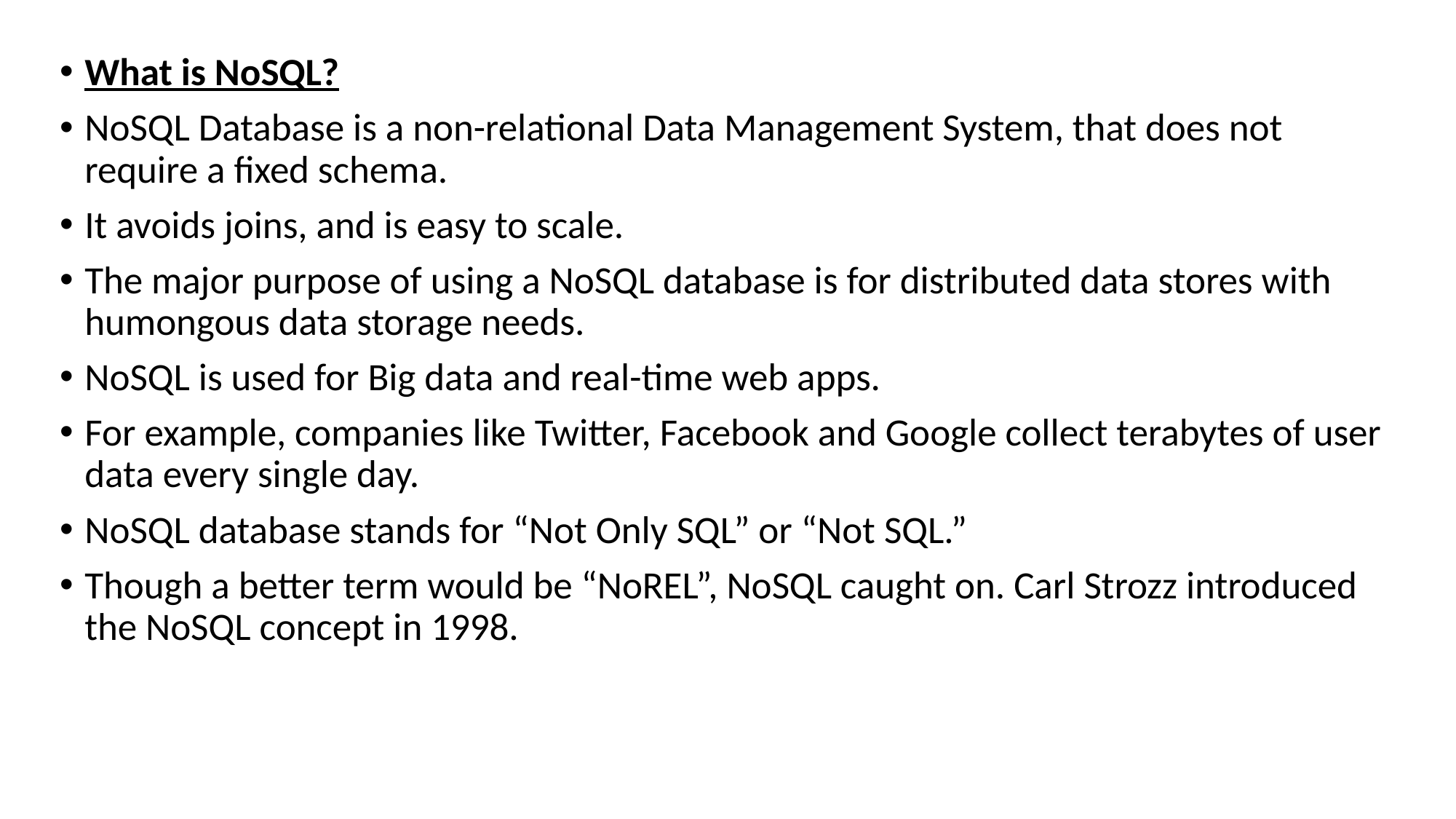

What is NoSQL?
NoSQL Database is a non-relational Data Management System, that does not require a fixed schema.
It avoids joins, and is easy to scale.
The major purpose of using a NoSQL database is for distributed data stores with humongous data storage needs.
NoSQL is used for Big data and real-time web apps.
For example, companies like Twitter, Facebook and Google collect terabytes of user data every single day.
NoSQL database stands for “Not Only SQL” or “Not SQL.”
Though a better term would be “NoREL”, NoSQL caught on. Carl Strozz introduced the NoSQL concept in 1998.